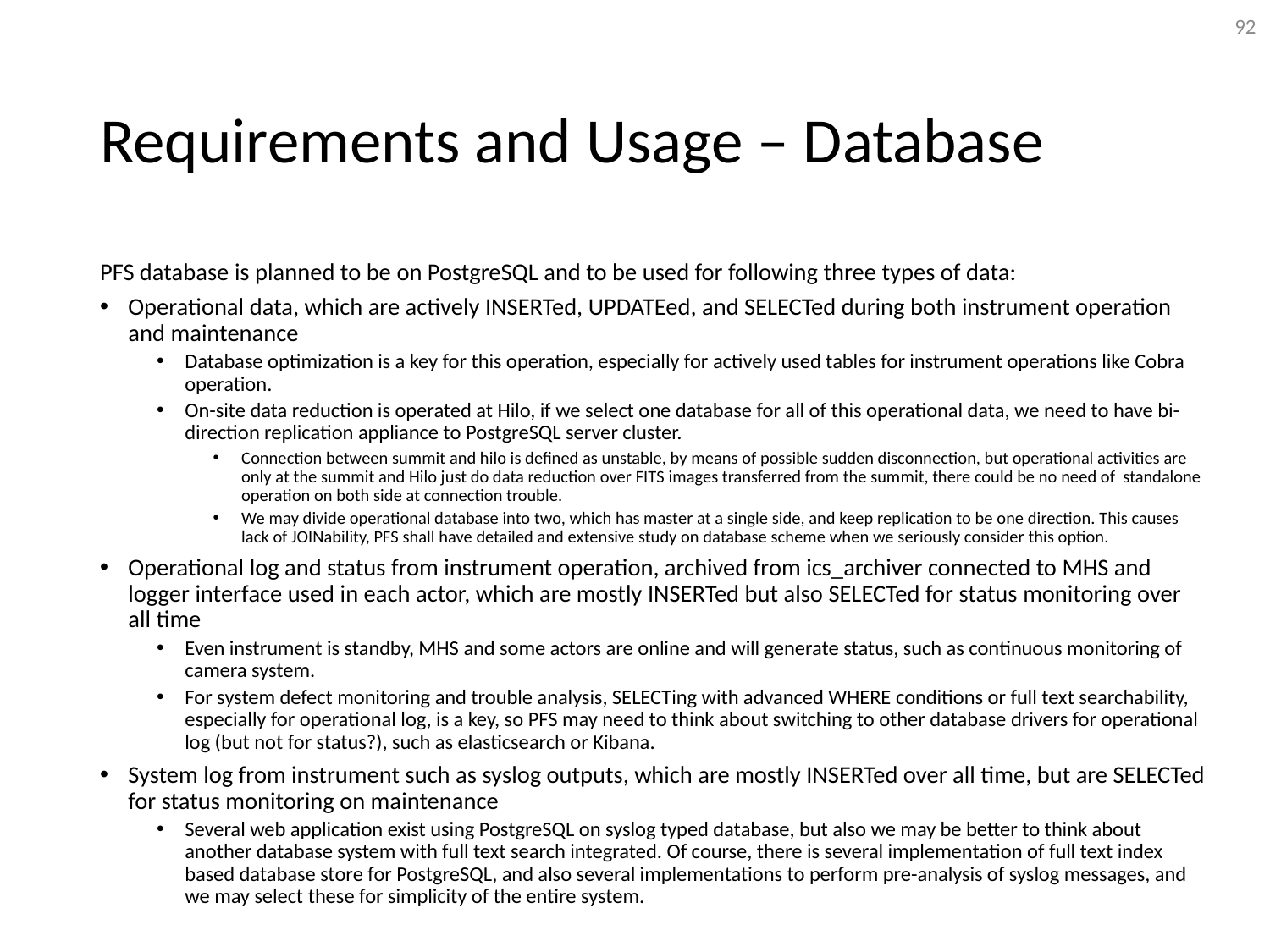

92
# Requirements and Usage – Database
PFS database is planned to be on PostgreSQL and to be used for following three types of data:
Operational data, which are actively INSERTed, UPDATEed, and SELECTed during both instrument operation and maintenance
Database optimization is a key for this operation, especially for actively used tables for instrument operations like Cobra operation.
On-site data reduction is operated at Hilo, if we select one database for all of this operational data, we need to have bi-direction replication appliance to PostgreSQL server cluster.
Connection between summit and hilo is defined as unstable, by means of possible sudden disconnection, but operational activities are only at the summit and Hilo just do data reduction over FITS images transferred from the summit, there could be no need of  standalone operation on both side at connection trouble.
We may divide operational database into two, which has master at a single side, and keep replication to be one direction. This causes lack of JOINability, PFS shall have detailed and extensive study on database scheme when we seriously consider this option.
Operational log and status from instrument operation, archived from ics_archiver connected to MHS and logger interface used in each actor, which are mostly INSERTed but also SELECTed for status monitoring over all time
Even instrument is standby, MHS and some actors are online and will generate status, such as continuous monitoring of camera system.
For system defect monitoring and trouble analysis, SELECTing with advanced WHERE conditions or full text searchability, especially for operational log, is a key, so PFS may need to think about switching to other database drivers for operational log (but not for status?), such as elasticsearch or Kibana.
System log from instrument such as syslog outputs, which are mostly INSERTed over all time, but are SELECTed for status monitoring on maintenance
Several web application exist using PostgreSQL on syslog typed database, but also we may be better to think about another database system with full text search integrated. Of course, there is several implementation of full text index based database store for PostgreSQL, and also several implementations to perform pre-analysis of syslog messages, and we may select these for simplicity of the entire system.